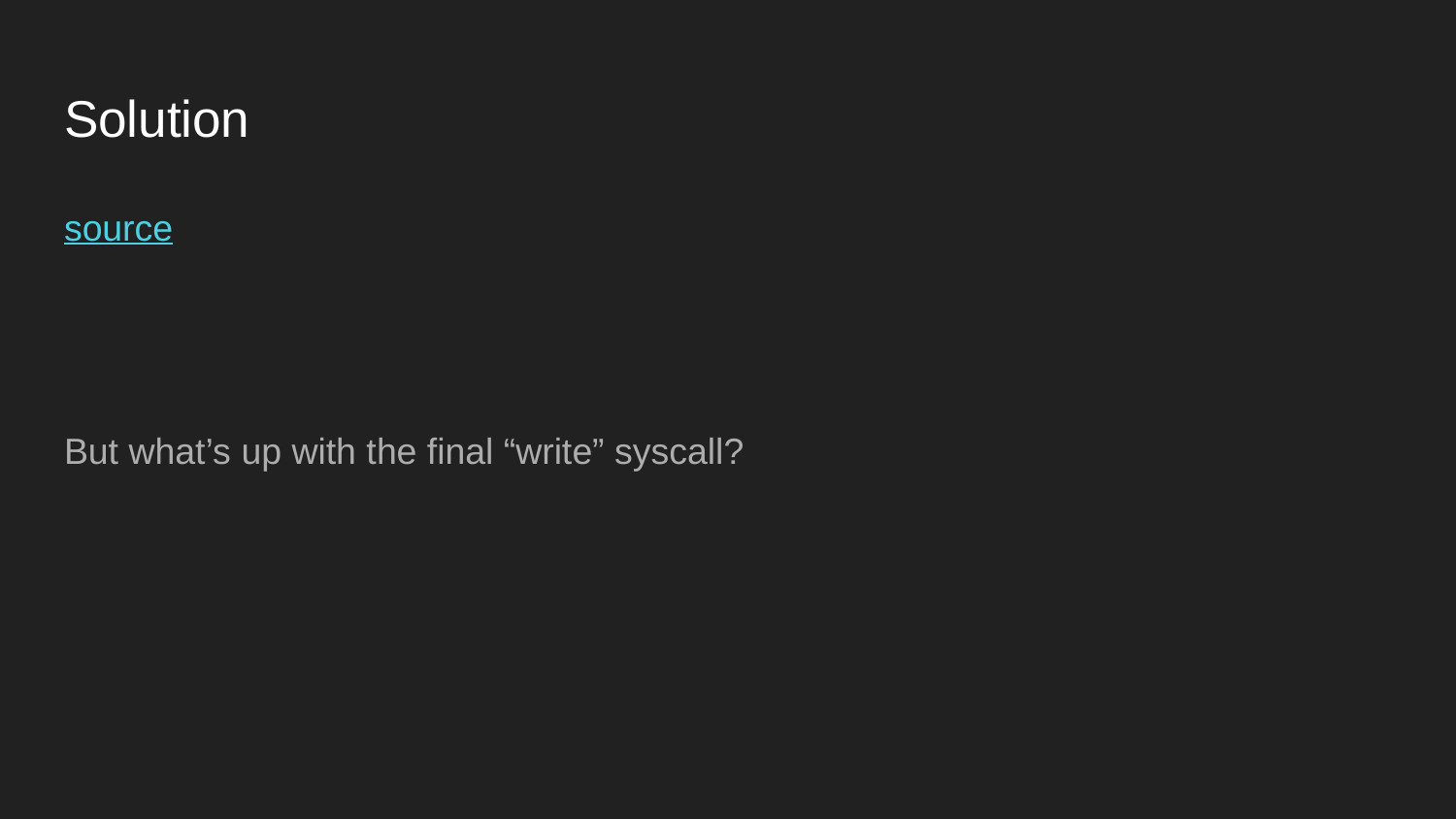

# Solution
source

But what’s up with the final “write” syscall?